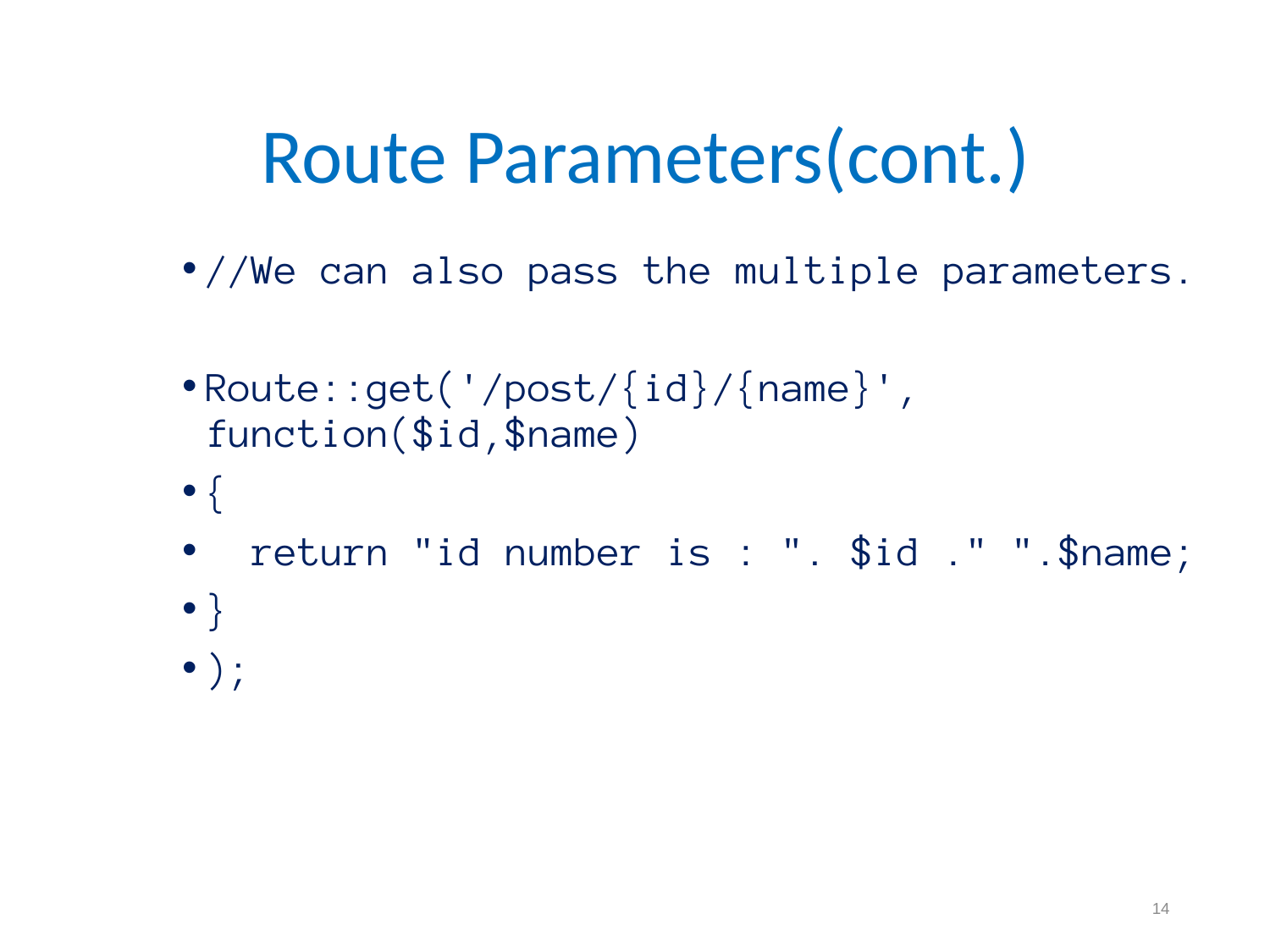

Route Parameters(cont.)
//We can also pass the multiple parameters.

Route::get('/post/{id}/{name}', function($id,$name)
{
  return "id number is : ". $id ." ".$name;
}
);
14